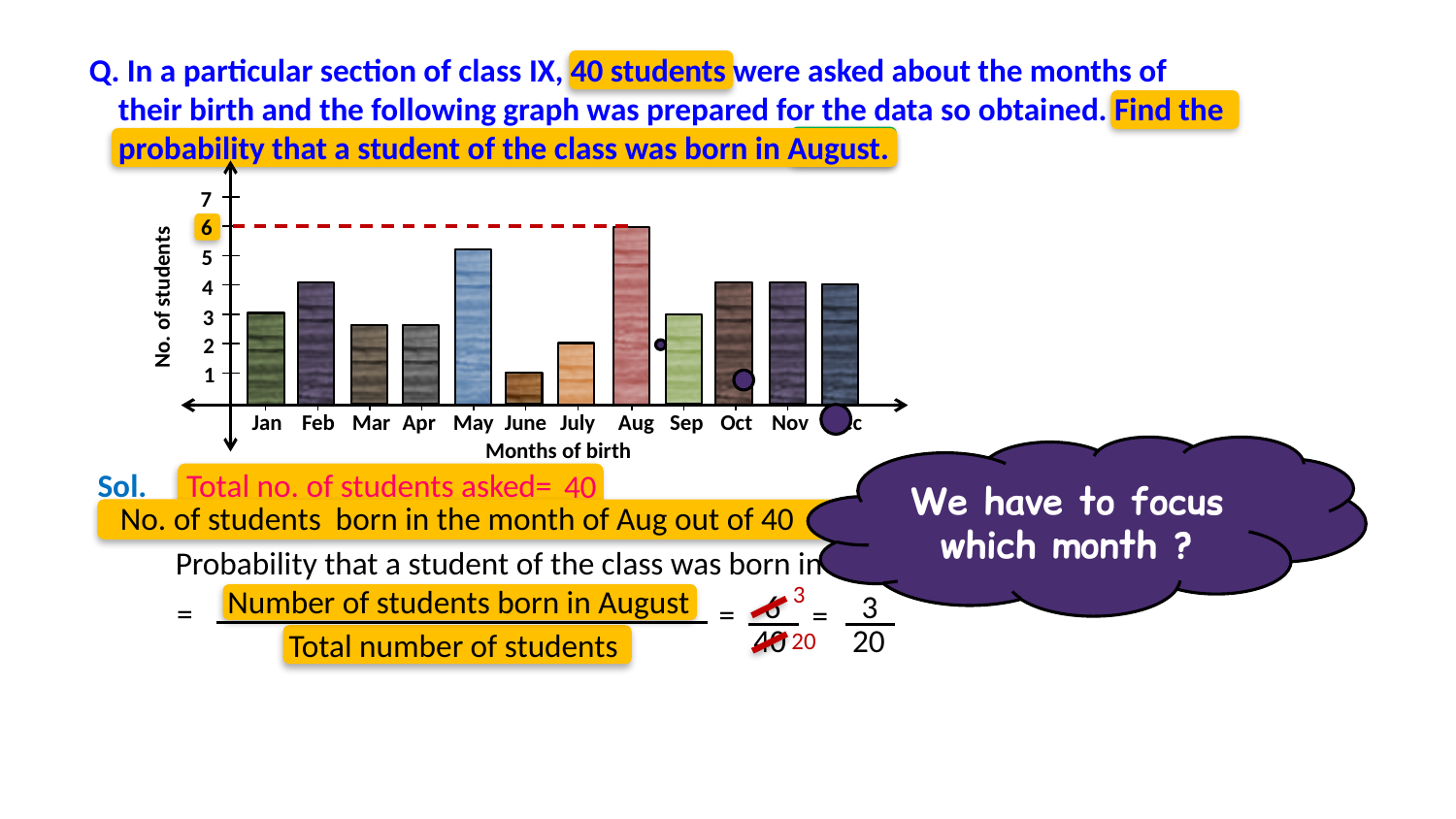

Q. In a particular section of class IX, 40 students were asked about the months of
    their birth and the following graph was prepared for the data so obtained. Find the
    probability that a student of the class was born in August.

7
6

5

4
No. of students

3

2

1

Jan
Feb
Mar
Apr
May
June
July
Aug
Sep
Oct
Nov
Dec
Months of birth
We have to focus which month ?
Sol.
Total no. of students asked=
40

No. of students  born in the month of Aug out of 40
= ?
= 6

Probability that a student of the class was born in August
3
Number of students born in August
6
3

=
=
=
40
20
20
Total number of students